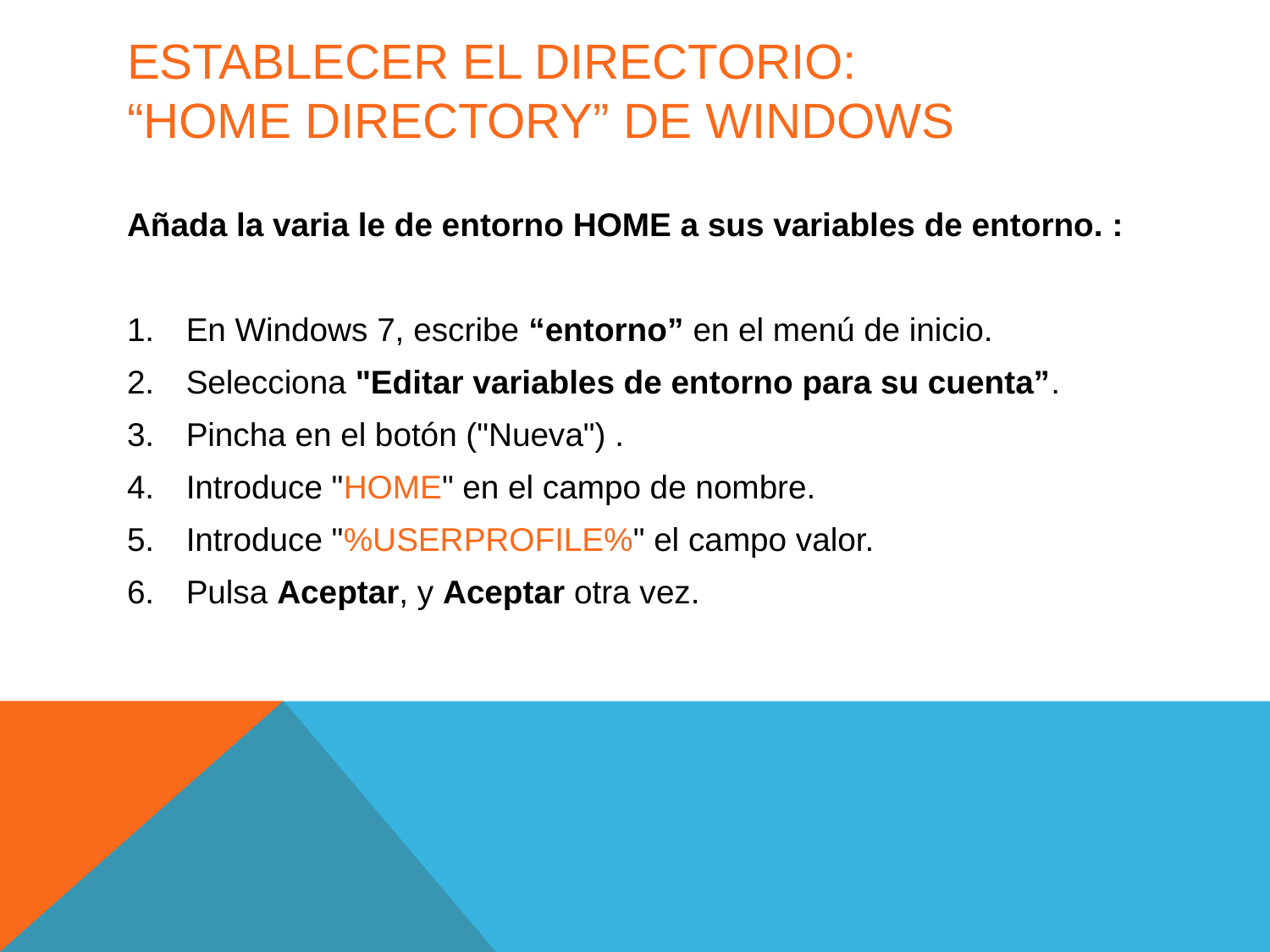

# Establecer el directorio: “Home Directory” de Windows

Añada la varia le de entorno HOME a sus variables de entorno. :

En Windows 7, escribe “entorno” en el menú de inicio.
Selecciona "Editar variables de entorno para su cuenta”.
Pincha en el botón ("Nueva") .
Introduce "HOME" en el campo de nombre.
Introduce "%USERPROFILE%" el campo valor.
Pulsa Aceptar, y Aceptar otra vez.